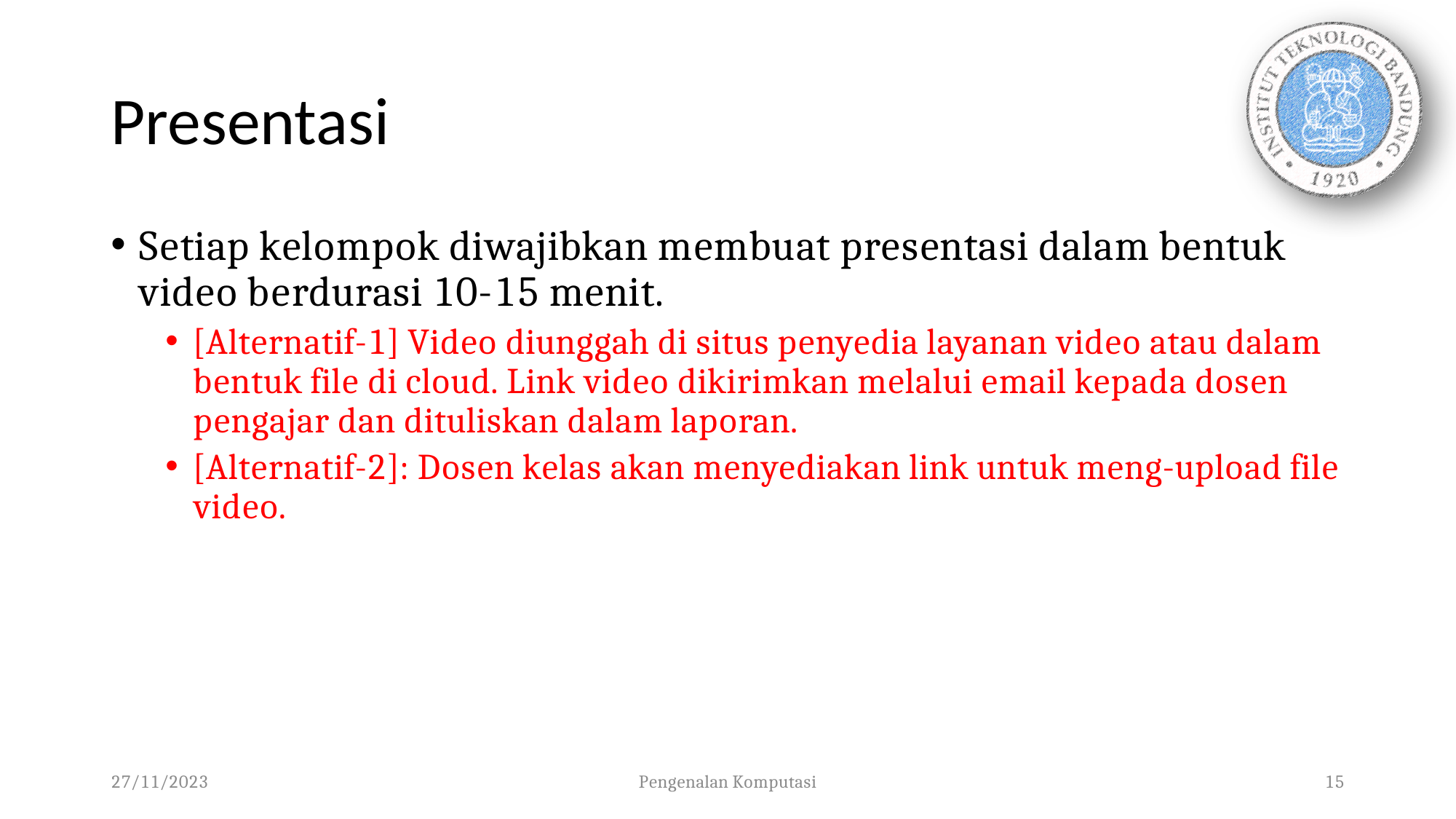

# Presentasi
Setiap kelompok diwajibkan membuat presentasi dalam bentuk video berdurasi 10-15 menit.
[Alternatif-1] Video diunggah di situs penyedia layanan video atau dalam bentuk file di cloud. Link video dikirimkan melalui email kepada dosen pengajar dan dituliskan dalam laporan.
[Alternatif-2]: Dosen kelas akan menyediakan link untuk meng-upload file video.

27/11/2023
Pengenalan Komputasi
15